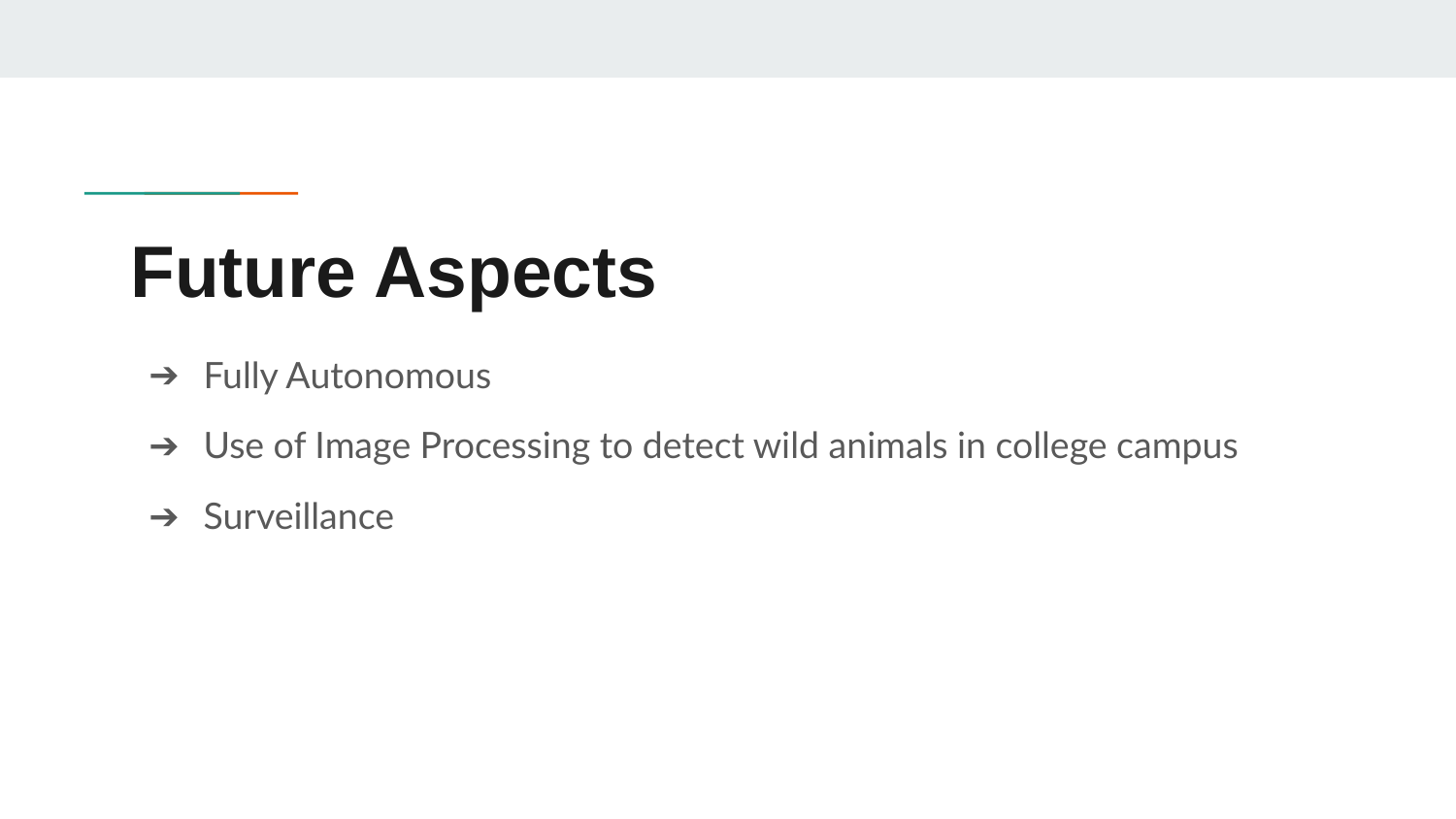

# Future Aspects
Fully Autonomous
Use of Image Processing to detect wild animals in college campus
Surveillance